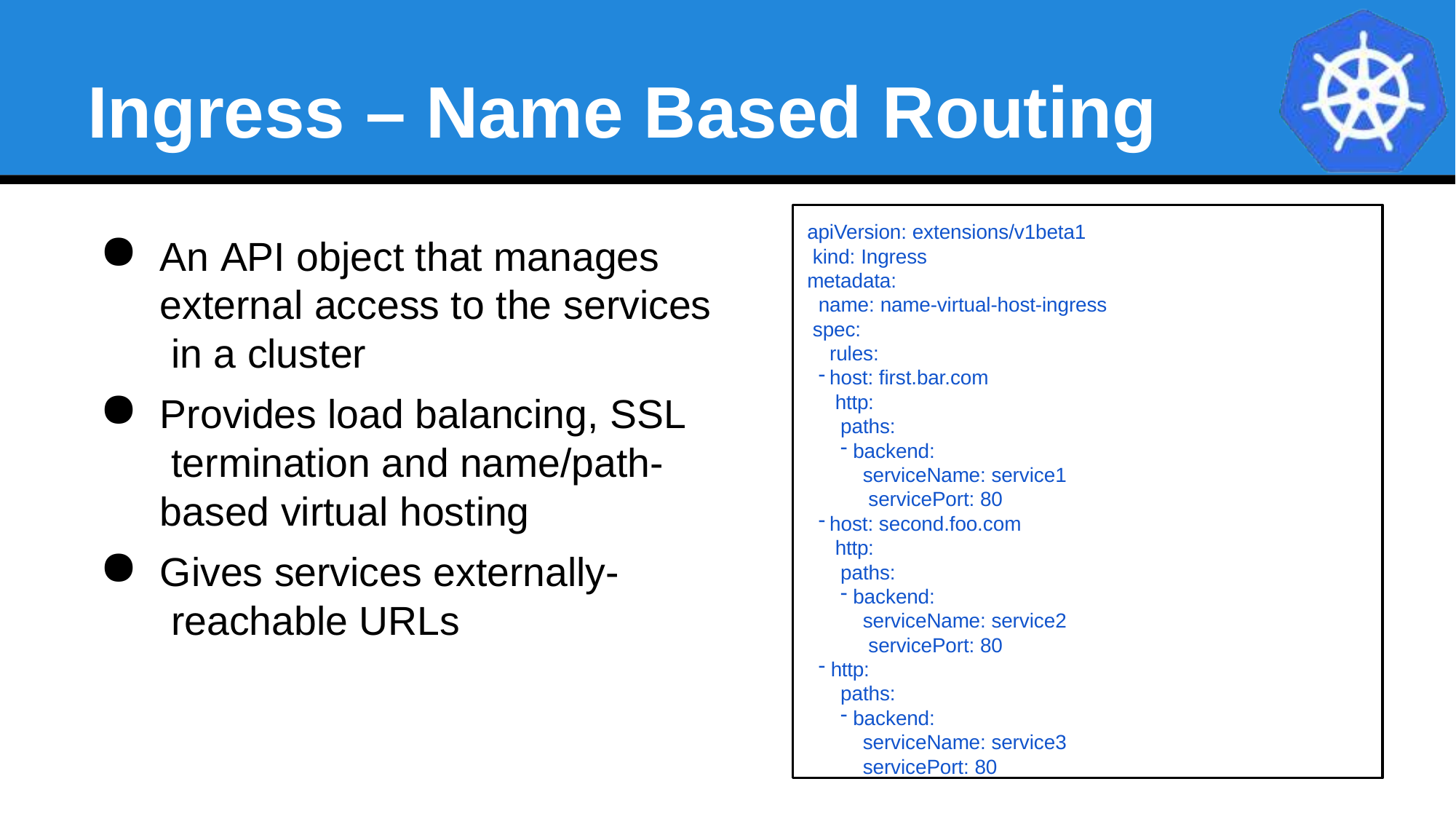

# Ingress – Name Based Routing
apiVersion: extensions/v1beta1  kind: Ingress
metadata:
name: name-virtual-host-ingress  spec:
rules:
host: first.bar.com  http:
paths:
backend:
serviceName: service1  servicePort: 80
host: second.foo.com  http:
paths:
backend:
serviceName: service2  servicePort: 80
http:
paths:
backend:
serviceName: service3
servicePort: 80
An API object that manages  external access to the services  in a cluster
Provides load balancing, SSL  termination and name/path-  based virtual hosting
Gives services externally-  reachable URLs